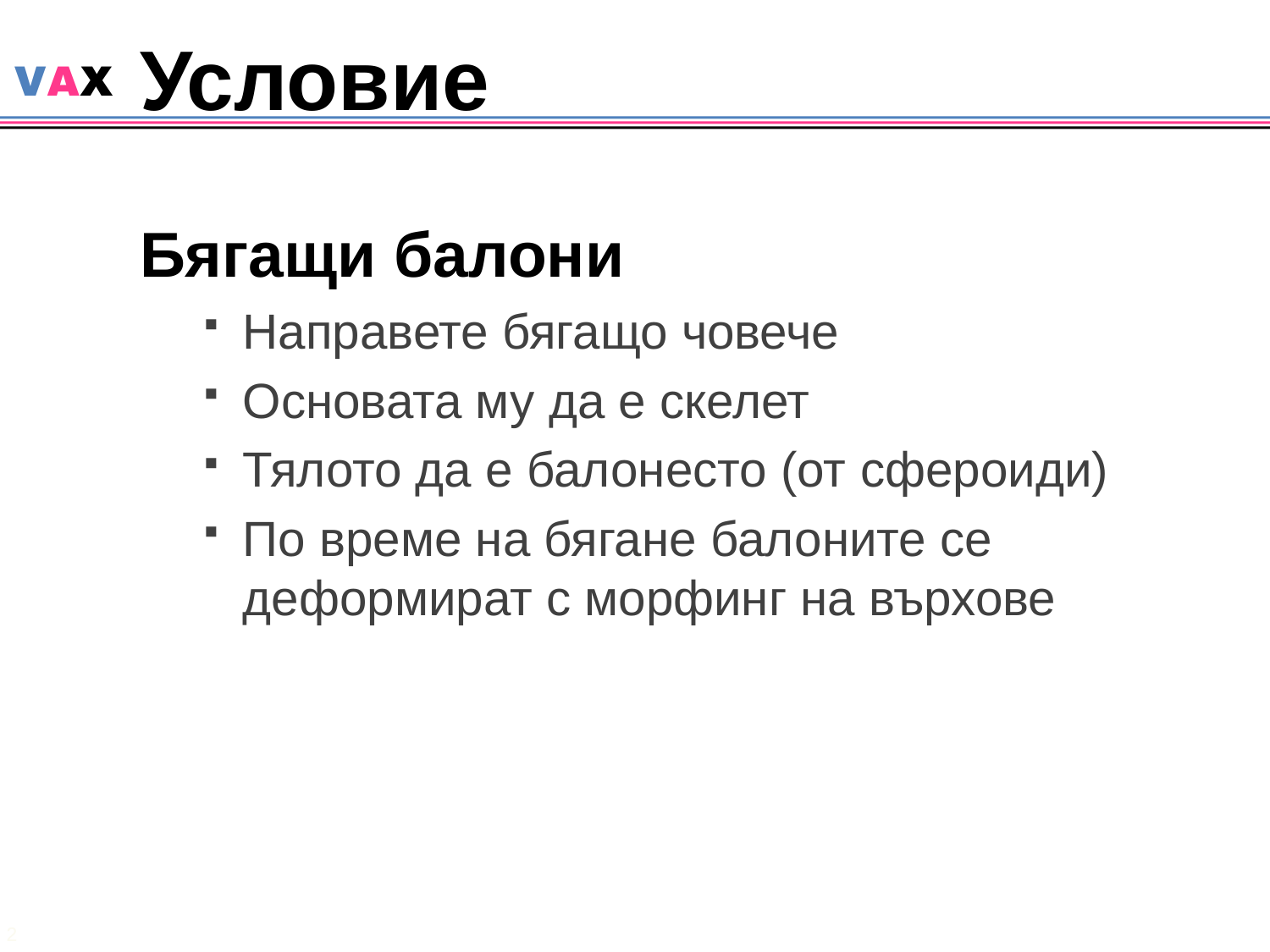

# Условие
Бягащи балони
Направете бягащо човече
Основата му да е скелет
Тялото да е балонесто (от сфероиди)
По време на бягане балоните се деформират с морфинг на върхове